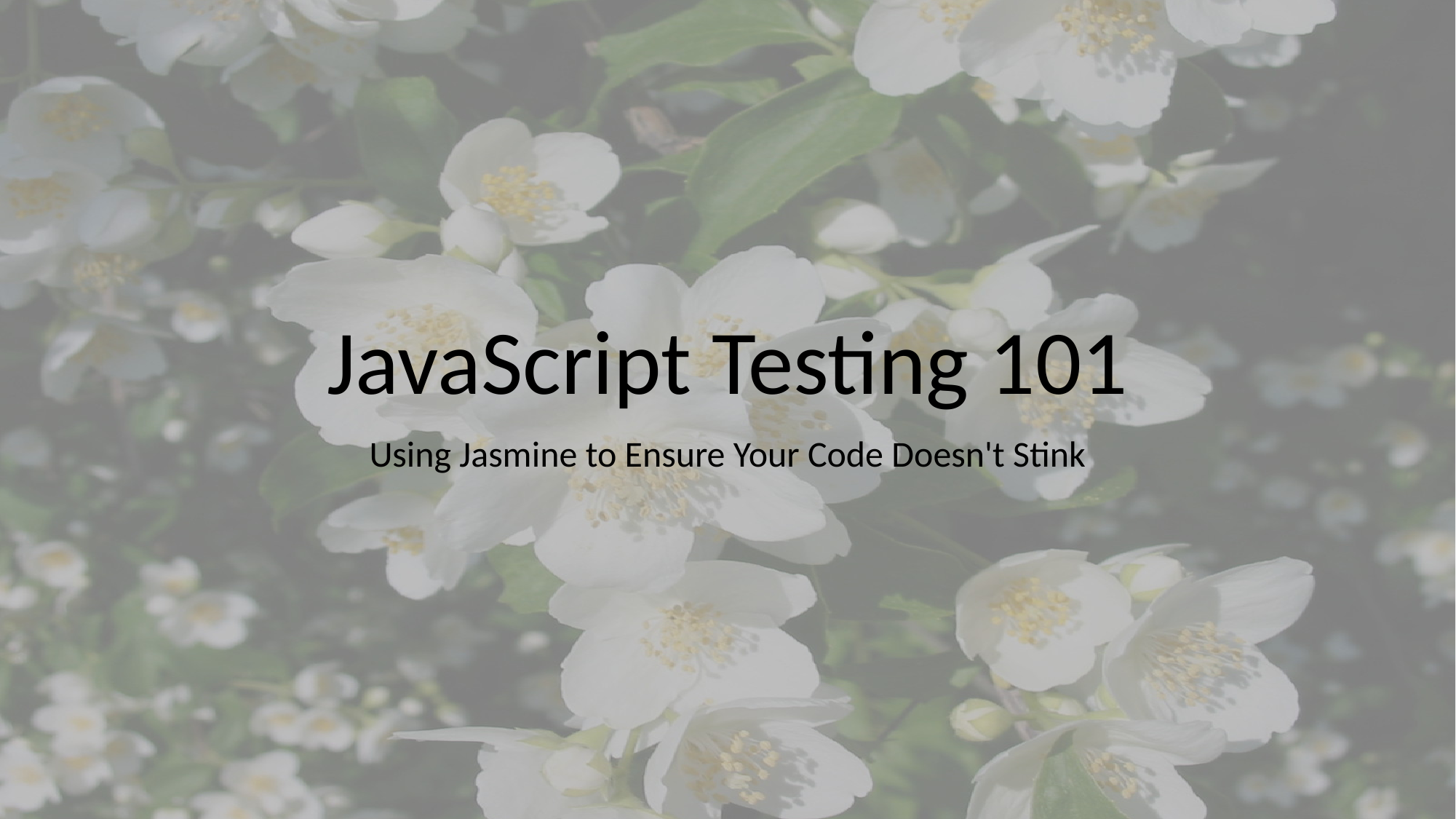

# JavaScript Testing 101
Using Jasmine to Ensure Your Code Doesn't Stink